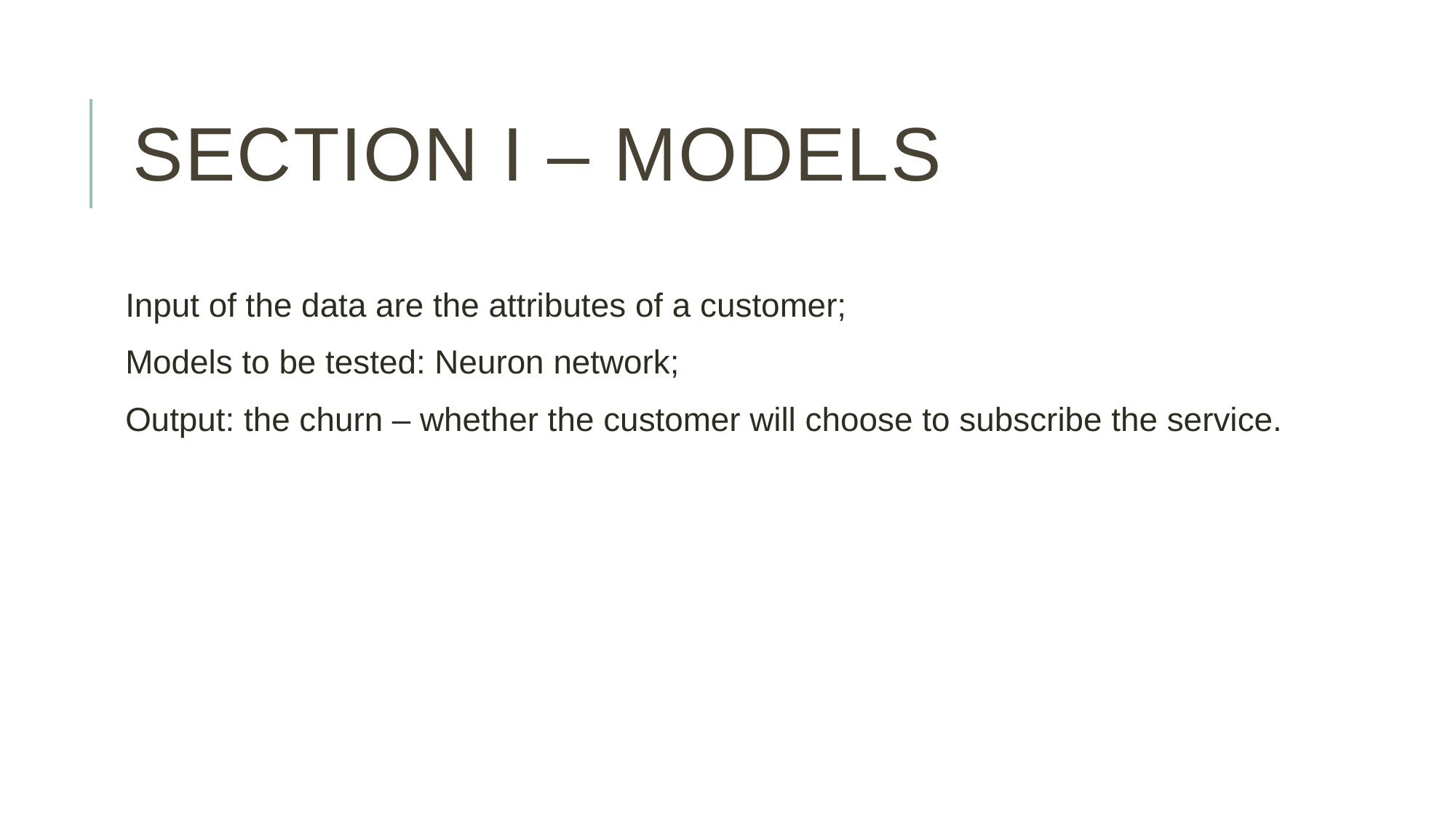

# Section I – Models
Input of the data are the attributes of a customer;
Models to be tested: Neuron network;
Output: the churn – whether the customer will choose to subscribe the service.